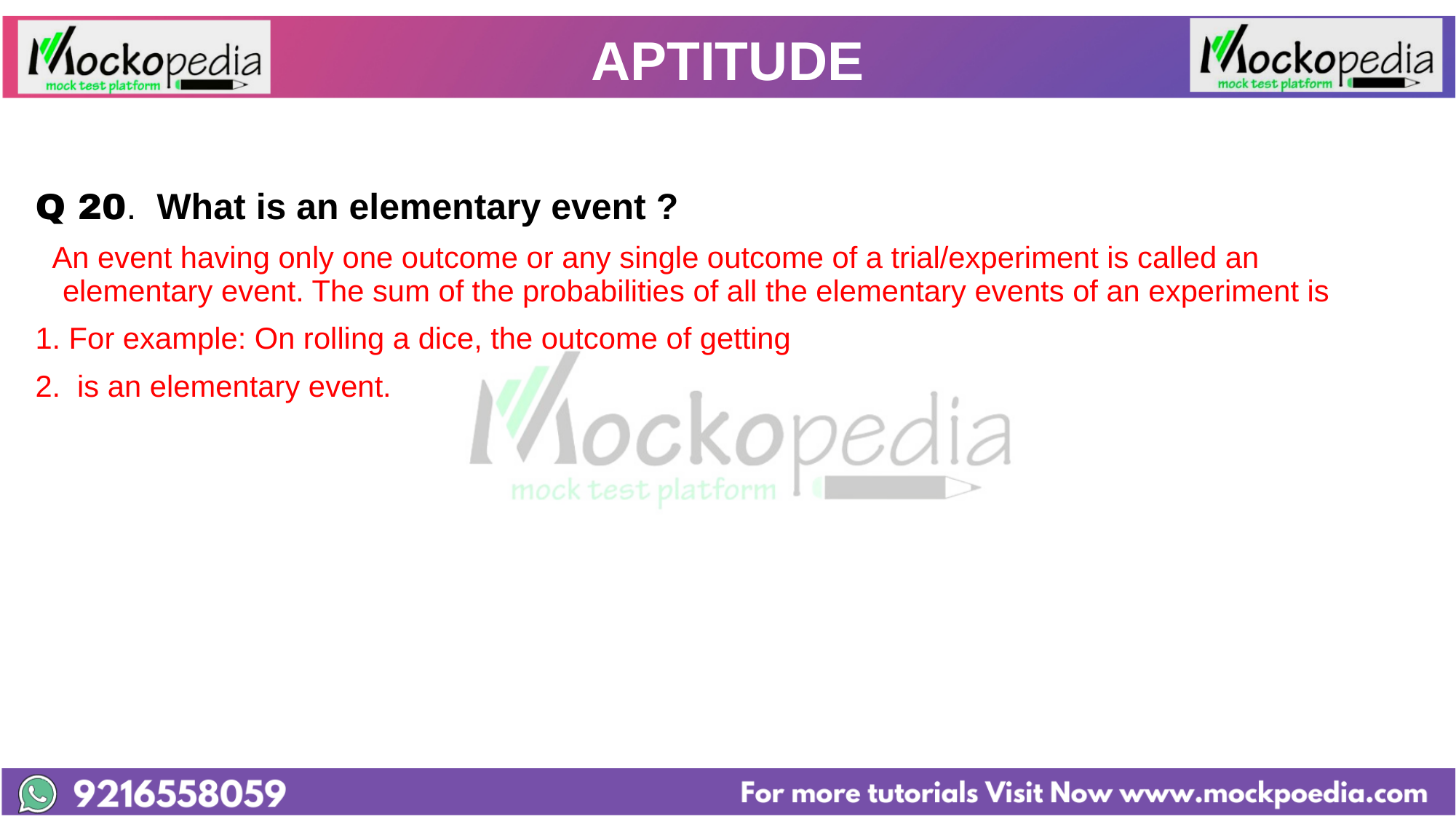

# APTITUDE

Q 20.  What is an elementary event ?
  An event having only one outcome or any single outcome of a trial/experiment is called an elementary event. The sum of the probabilities of all the elementary events of an experiment is
1. For example: On rolling a dice, the outcome of getting
2.  is an elementary event.